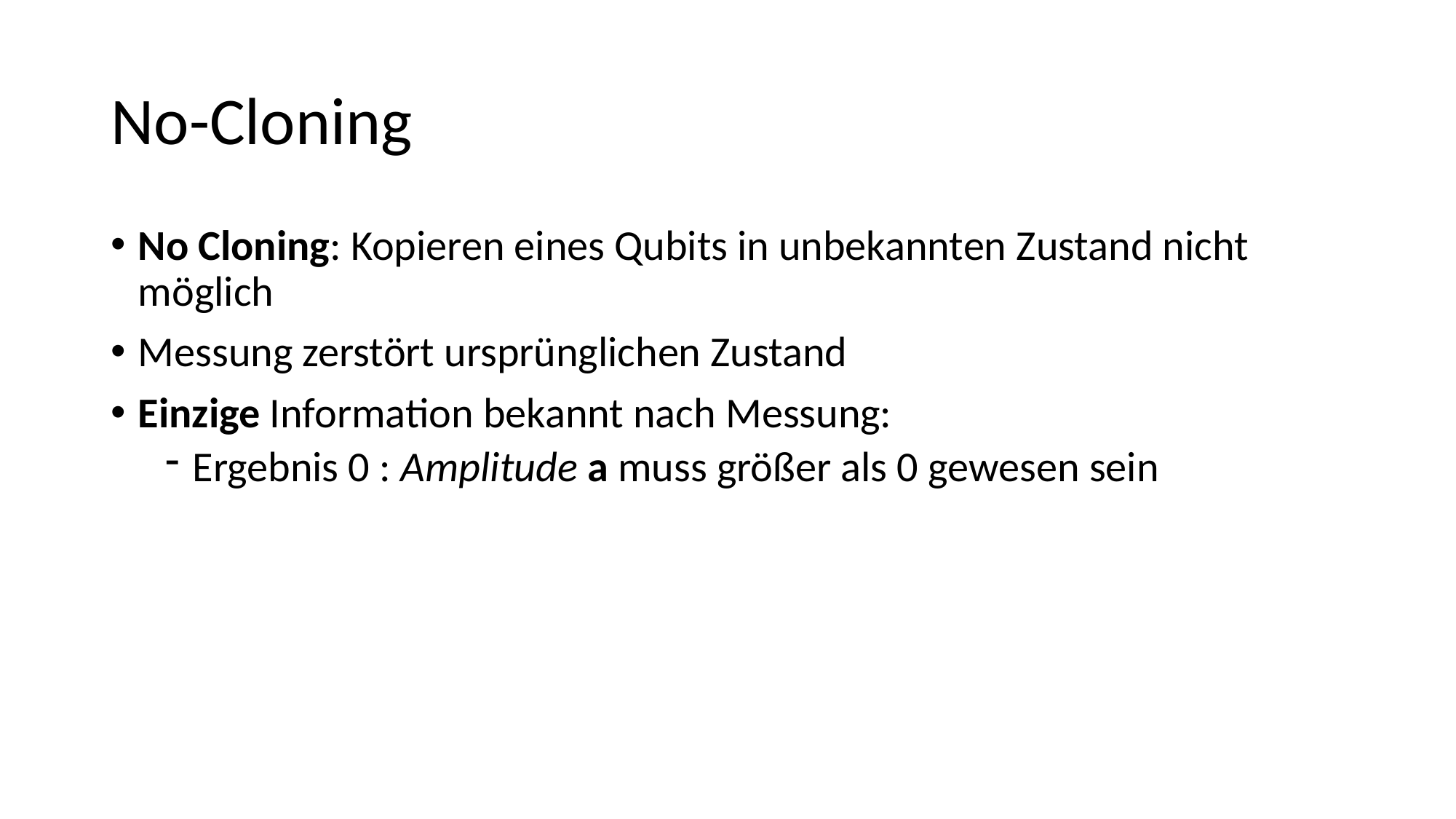

# No-Cloning
No Cloning: Kopieren eines Qubits in unbekannten Zustand nicht möglich
Messung zerstört ursprünglichen Zustand
Einzige Information bekannt nach Messung:
Ergebnis 0 : Amplitude a muss größer als 0 gewesen sein